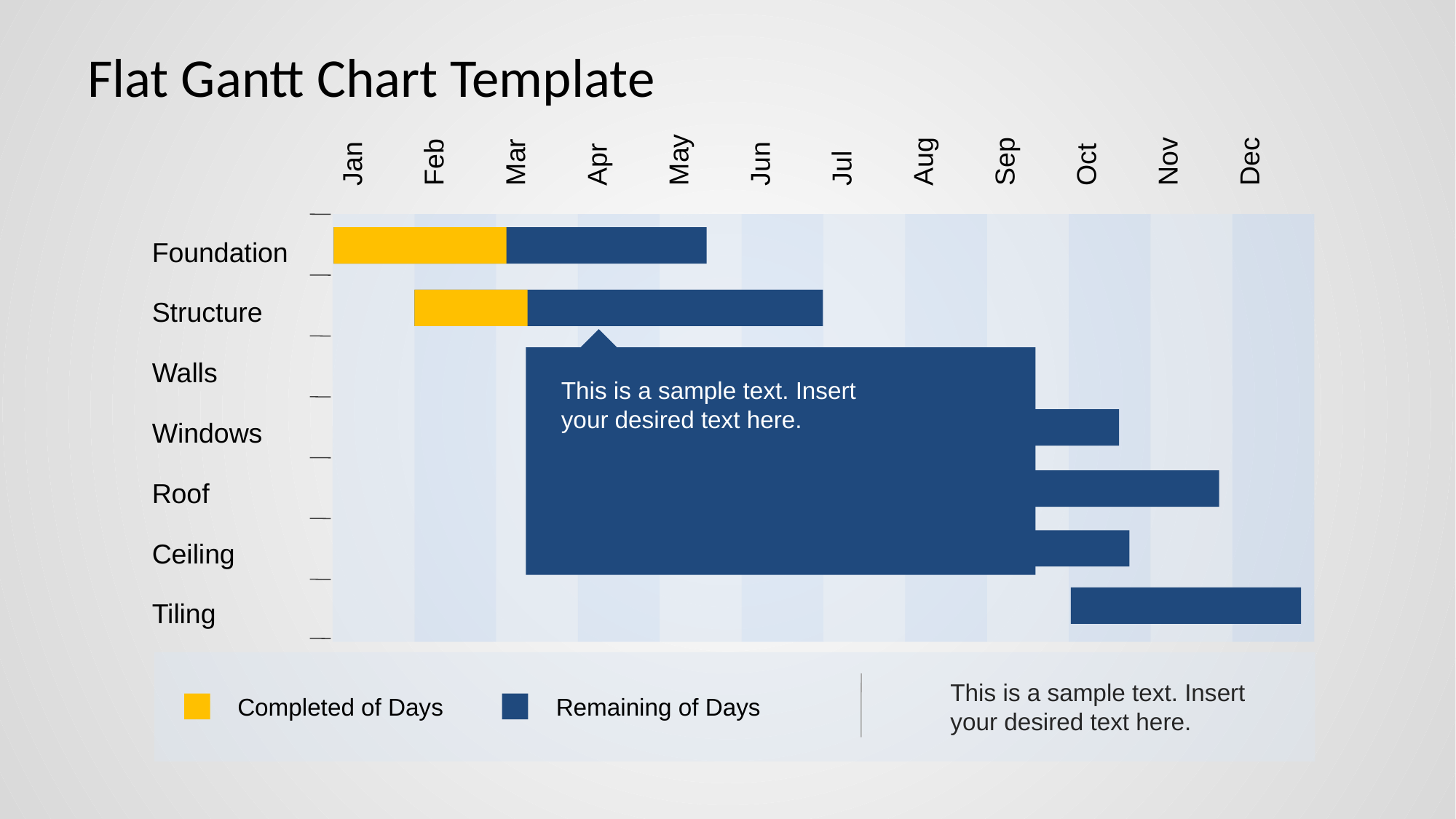

Jan
Feb
Mar
Apr
May
Jun
Jul
Aug
Sep
Oct
Nov
Dec
# Flat Gantt Chart Template
Foundation
Structure
Walls
Windows
Roof
Ceiling
Tiling

This is a sample text. Insert your desired text here.

This is a sample text. Insert your desired text here.
Completed of Days

Remaining of Days